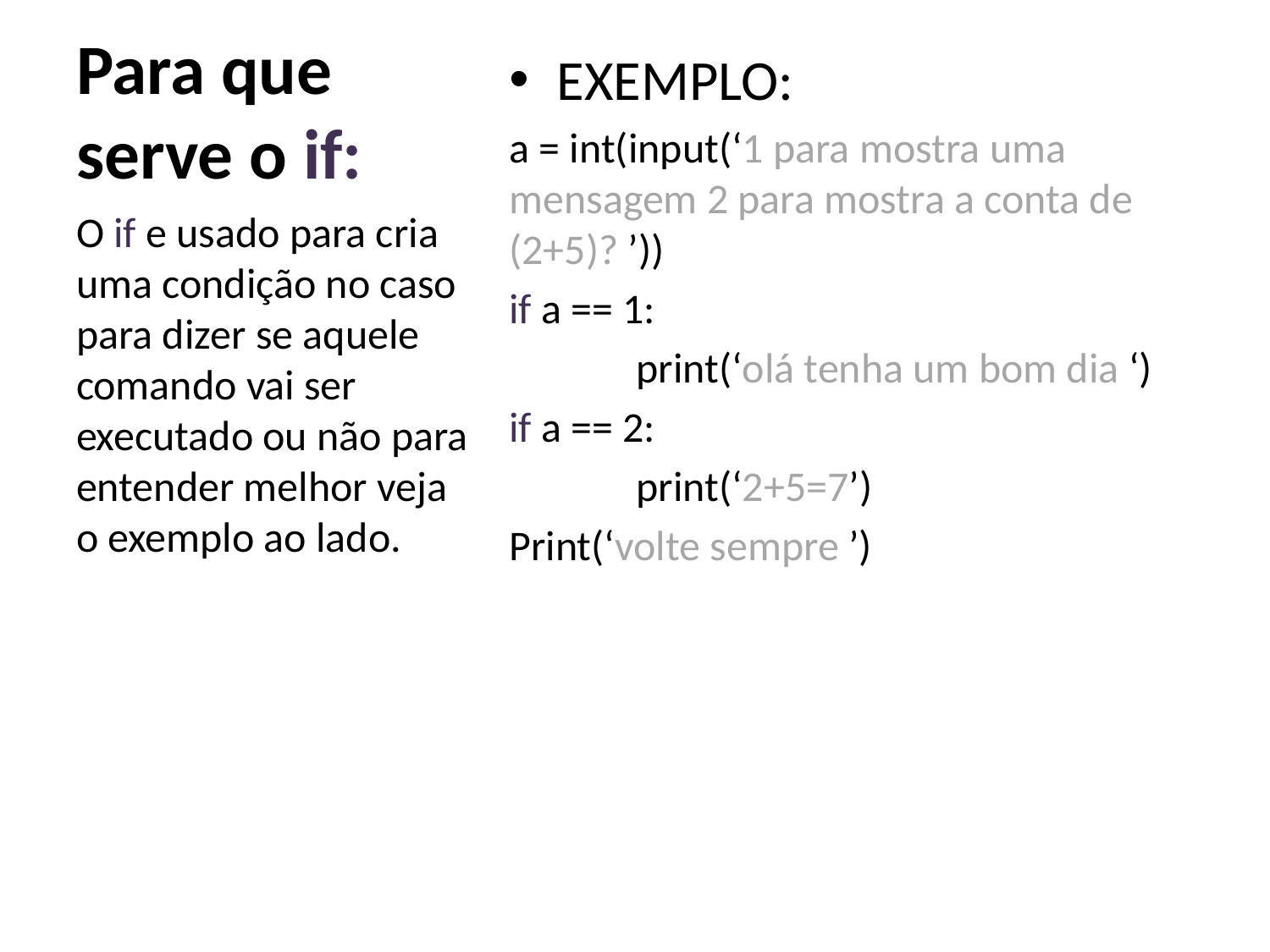

# Para que serve o if:
EXEMPLO:
a = int(input(‘1 para mostra uma mensagem 2 para mostra a conta de (2+5)? ’))
if a == 1:
	print(‘olá tenha um bom dia ‘)
if a == 2:
	print(‘2+5=7’)
Print(‘volte sempre ’)

O if e usado para cria uma condição no caso para dizer se aquele  comando vai ser executado ou não para entender melhor veja o exemplo ao lado.